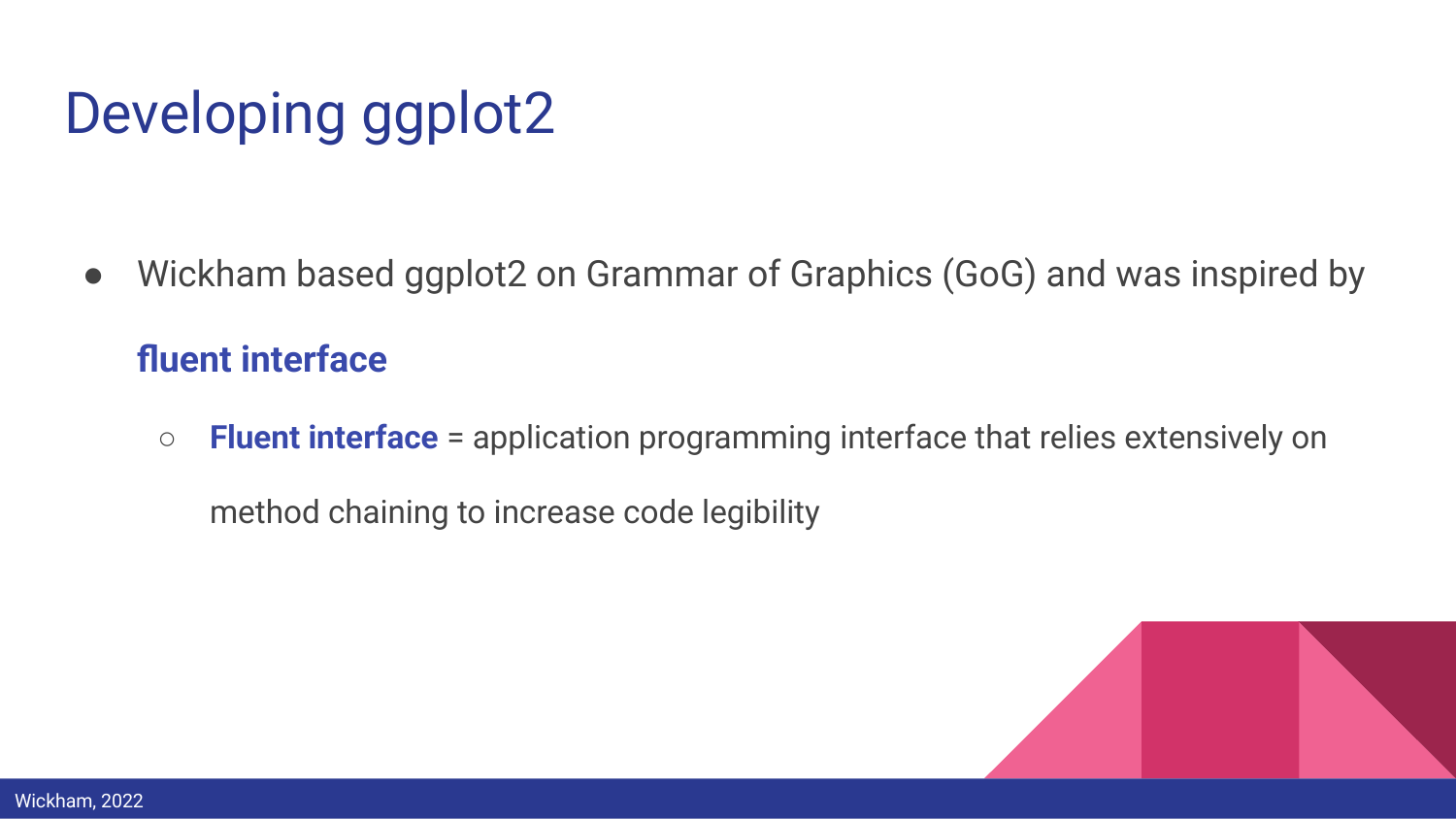

# Developing ggplot2
Wickham based ggplot2 on Grammar of Graphics (GoG) and was inspired by fluent interface
Fluent interface = application programming interface that relies extensively on method chaining to increase code legibility
Wickham, 2022